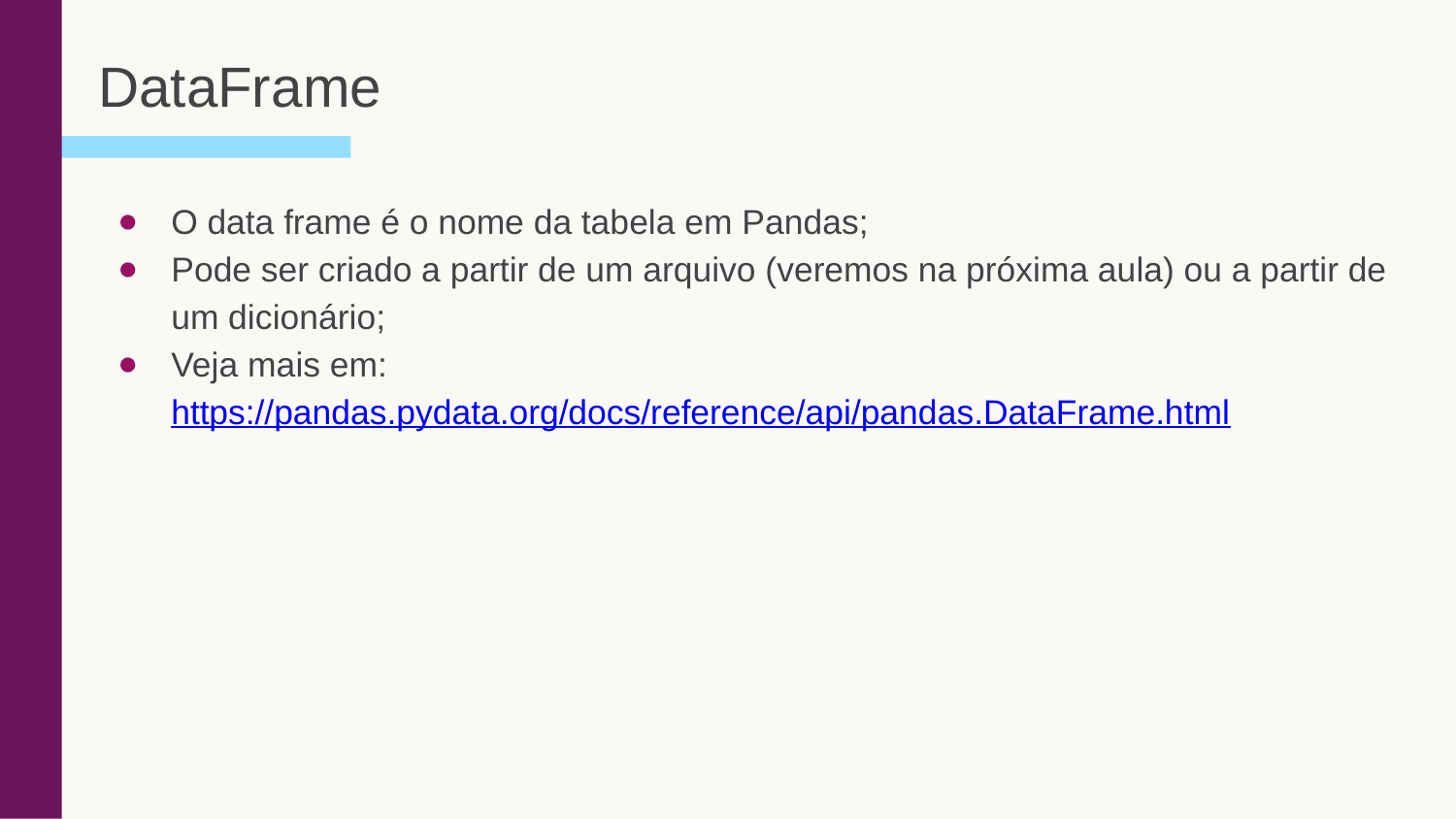

# DataFrame
O data frame é o nome da tabela em Pandas;
Pode ser criado a partir de um arquivo (veremos na próxima aula) ou a partir de um dicionário;
Veja mais em: https://pandas.pydata.org/docs/reference/api/pandas.DataFrame.html